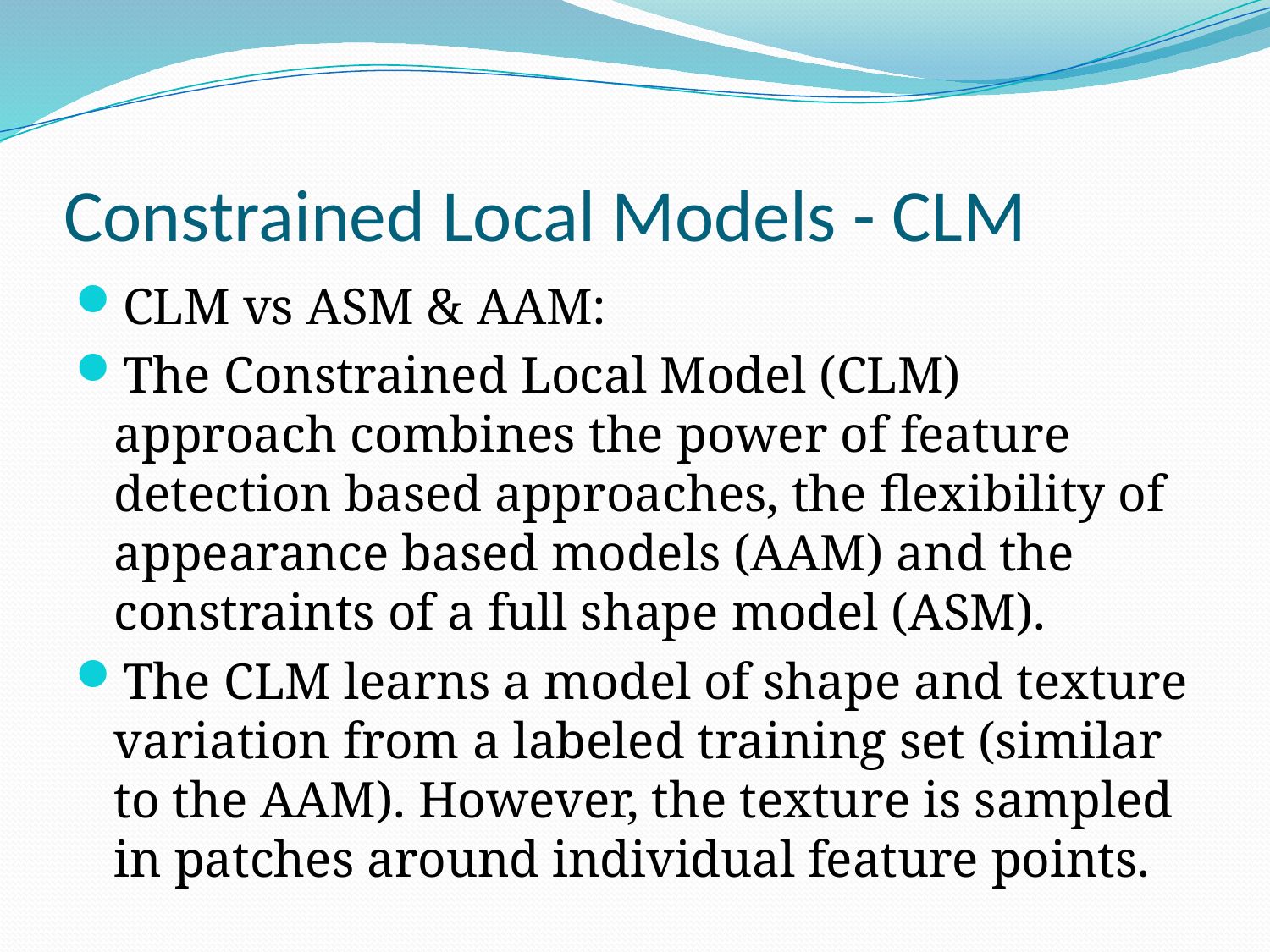

# Constrained Local Models - CLM
CLM vs ASM & AAM:
The Constrained Local Model (CLM) approach combines the power of feature detection based approaches, the flexibility of appearance based models (AAM) and the constraints of a full shape model (ASM).
The CLM learns a model of shape and texture variation from a labeled training set (similar to the AAM). However, the texture is sampled in patches around individual feature points.